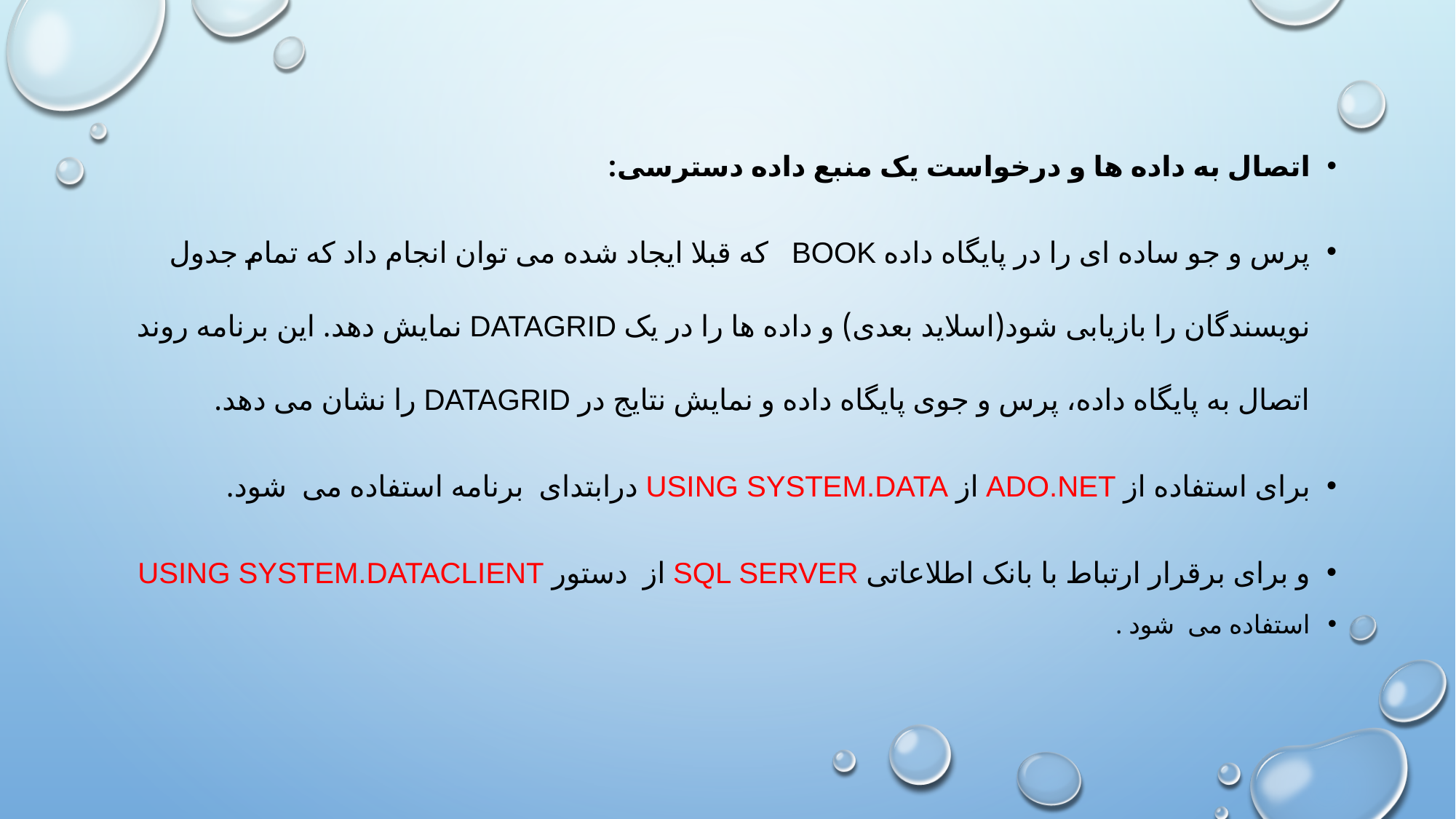

اتصال به داده ها و درخواست یک منبع داده دسترسی:
پرس و جو ساده ای را در پایگاه داده book   که قبلا ایجاد شده می توان انجام داد که تمام جدول نویسندگان را بازیابی شود(اسلاید بعدی) و داده ها را در یک DataGrid نمایش دهد. این برنامه روند اتصال به پایگاه داده، پرس و جوی پایگاه داده و نمایش نتایج در DataGrid را نشان می دهد.
برای استفاده از ado.net از using system.data درابتدای  برنامه استفاده می  شود.
و برای برقرار ارتباط با بانک اطلاعاتی sql server از  دستور using system.dataclient
استفاده می  شود .